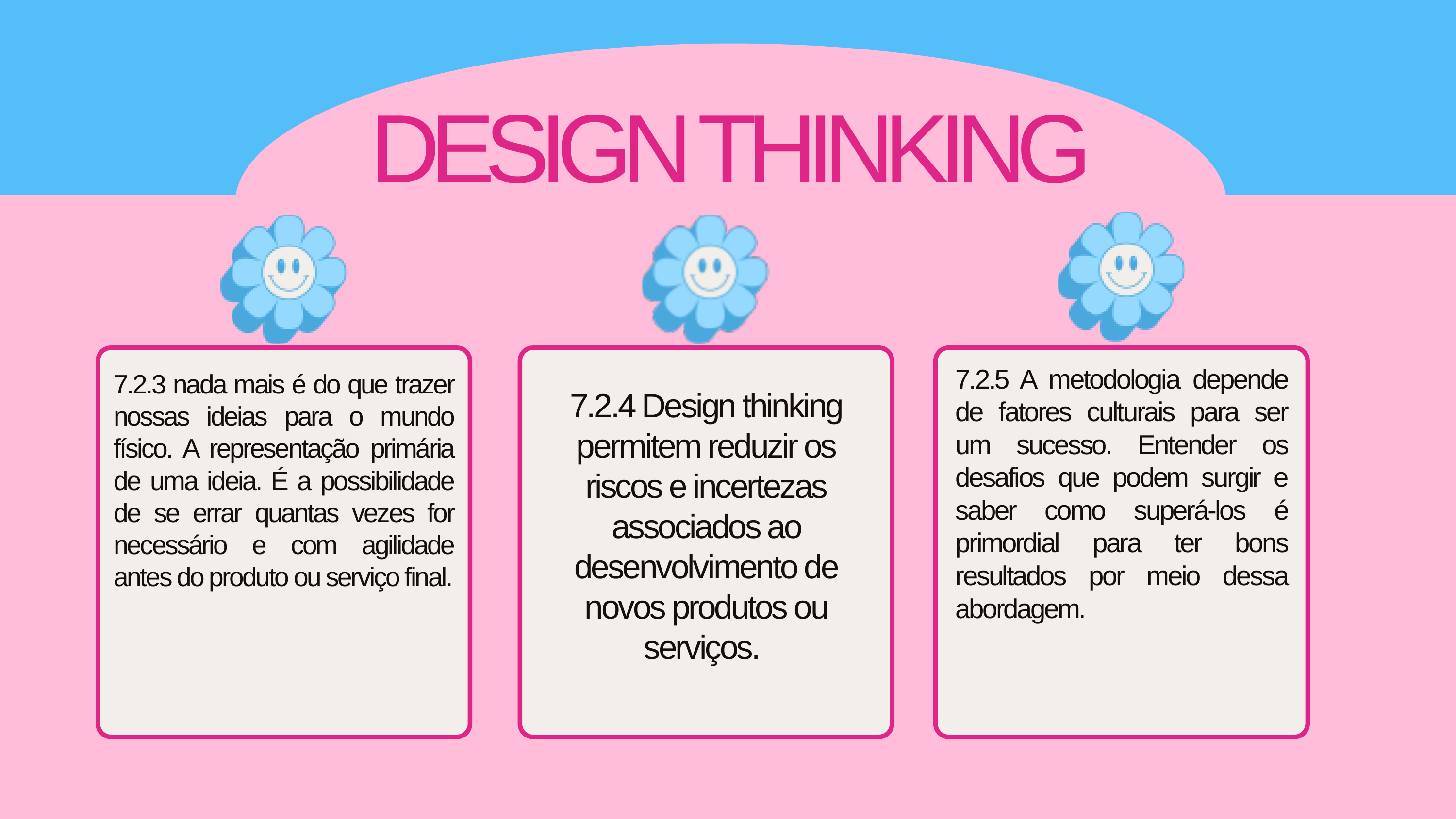

DESIGN THINKING

7.2.5 A metodologia depende de fatores culturais para ser um sucesso. Entender os desafios que podem surgir e saber como superá-los é primordial para ter bons resultados por meio dessa abordagem.
7.2.3 nada mais é do que trazer nossas ideias para o mundo físico. A representação primária de uma ideia. É a possibilidade de se errar quantas vezes for necessário e com agilidade antes do produto ou serviço final.
7.2.4 Design thinking permitem reduzir os riscos e incertezas associados ao desenvolvimento de novos produtos ou serviços.